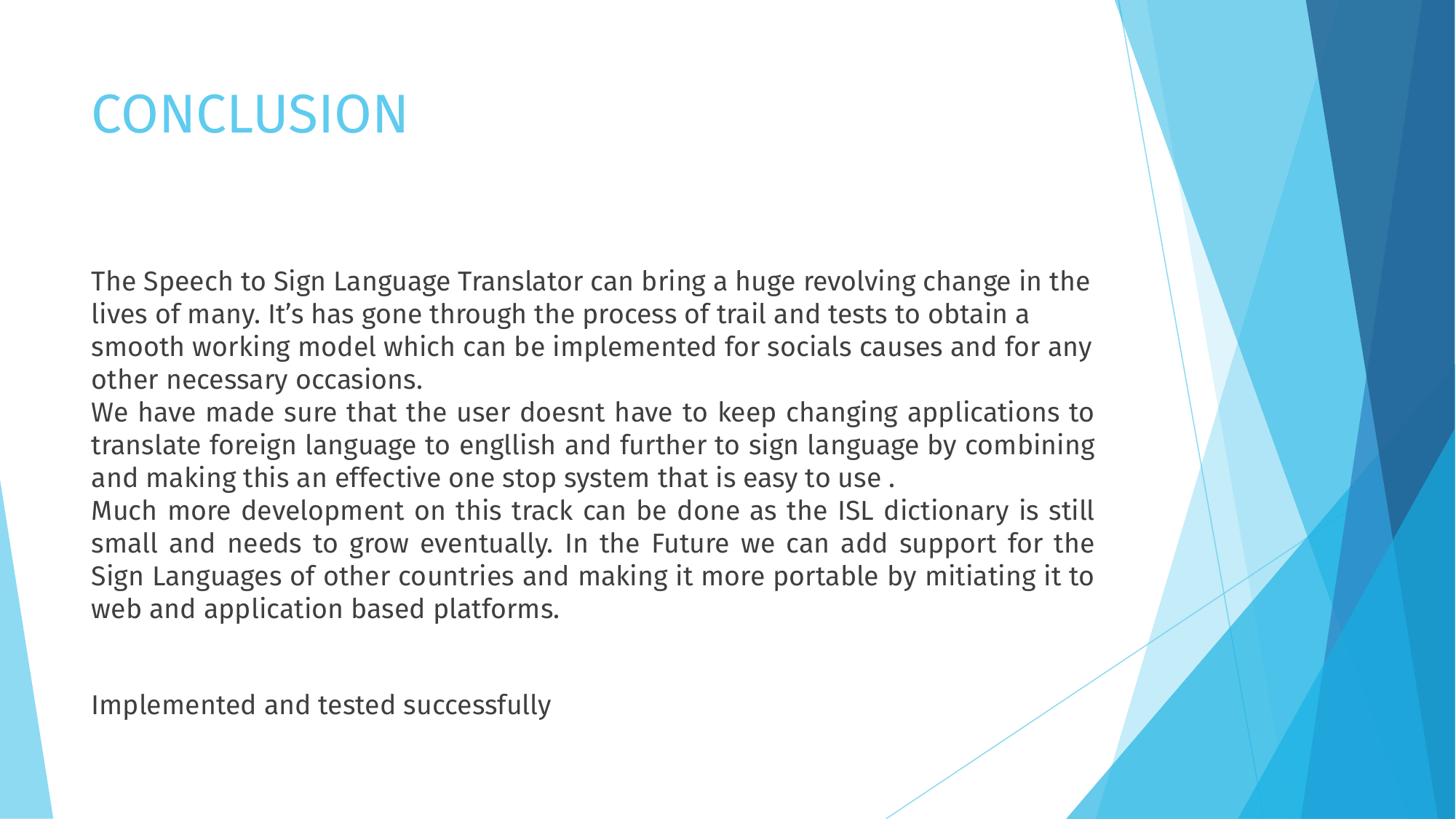

CONCLUSION
The Speech to Sign Language Translator can bring a huge revolving change in the lives of many. It’s has gone through the process of trail and tests to obtain a smooth working model which can be implemented for socials causes and for any other necessary occasions.
We have made sure that the user doesnt have to keep changing applications to translate foreign language to engllish and further to sign language by combining and making this an effective one stop system that is easy to use .
Much more development on this track can be done as the ISL dictionary is still small and needs to grow eventually. In the Future we can add support for the Sign Languages of other countries and making it more portable by mitiating it to web and application based platforms.

Implemented and tested successfully